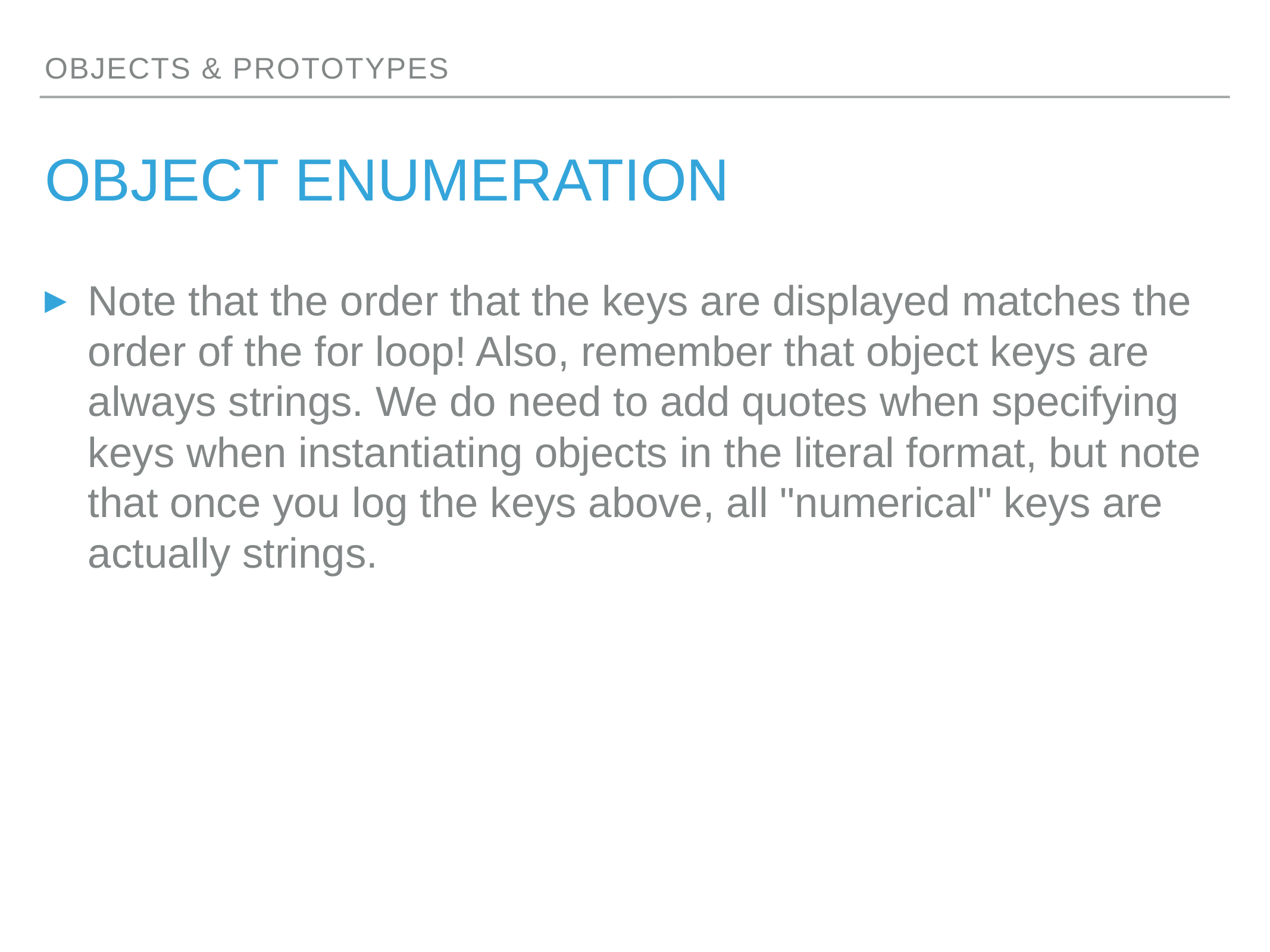

Objects & Prototypes
# Object enumeration
Note that the order that the keys are displayed matches the order of the for loop! Also, remember that object keys are always strings. We do need to add quotes when specifying keys when instantiating objects in the literal format, but note that once you log the keys above, all "numerical" keys are actually strings.